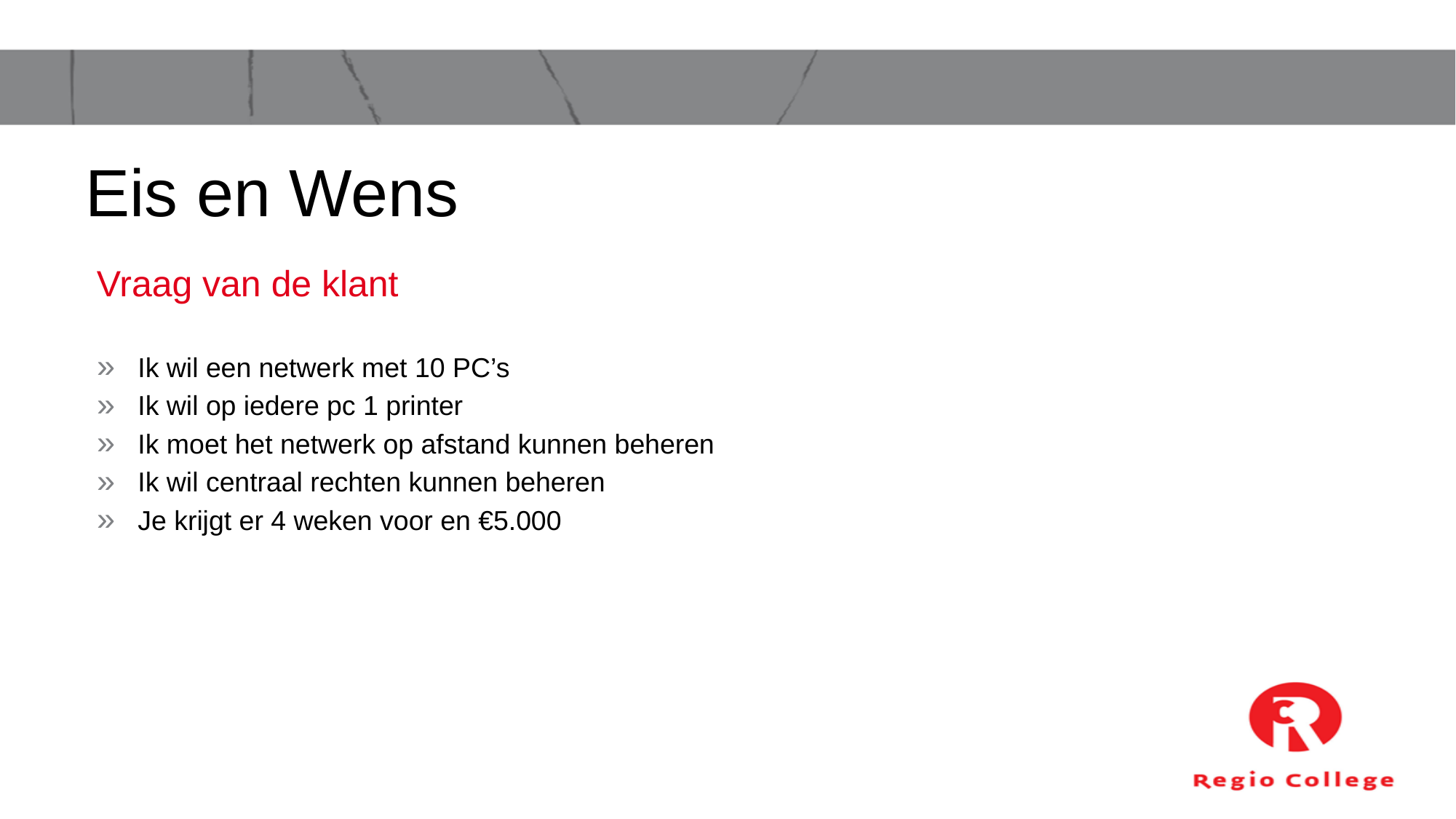

# Eis en Wens
Vraag van de klant

Ik wil een netwerk met 10 PC’s
Ik wil op iedere pc 1 printer
Ik moet het netwerk op afstand kunnen beheren
Ik wil centraal rechten kunnen beheren
Je krijgt er 4 weken voor en €5.000